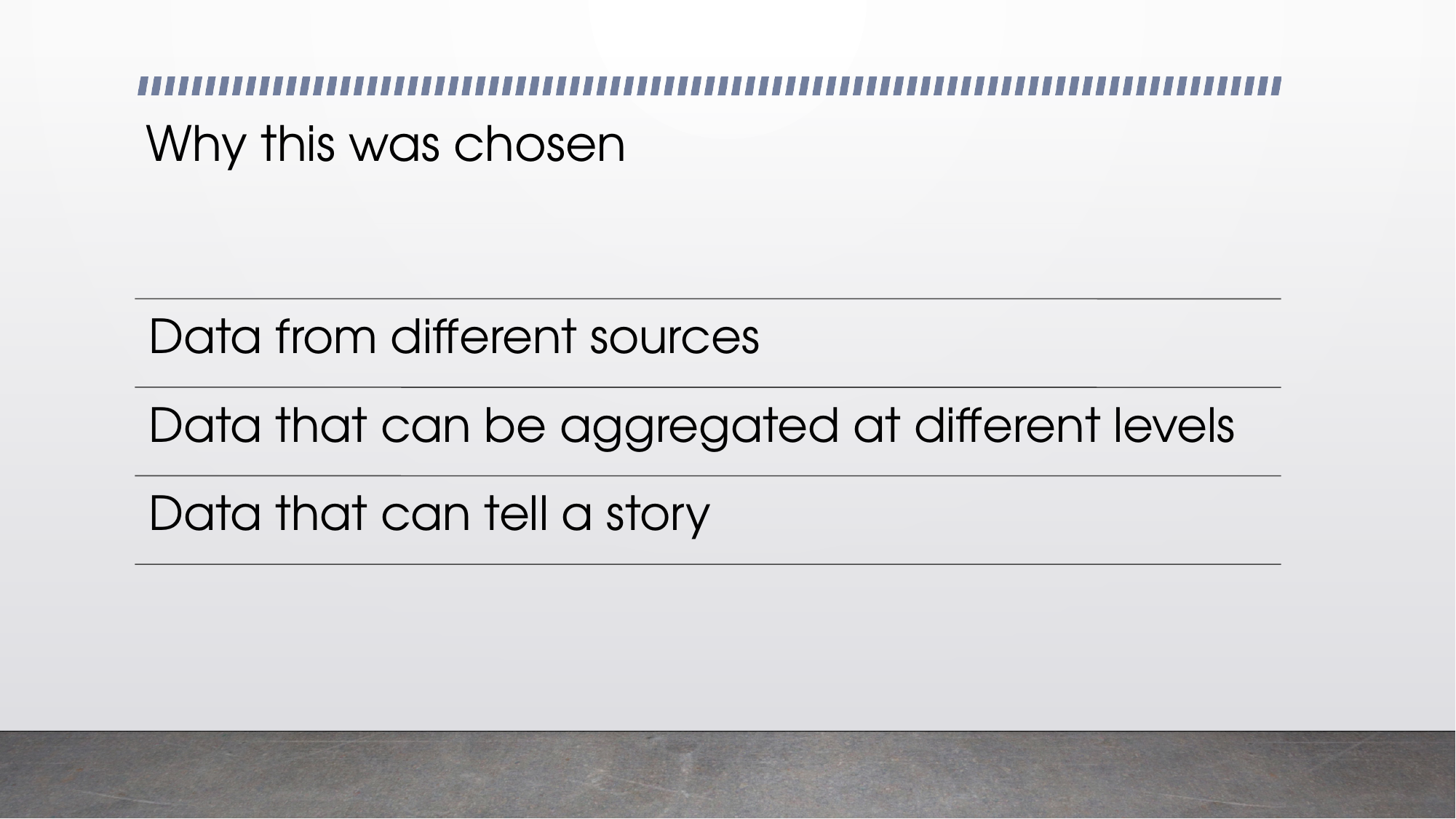

# Why this was chosen
Data from different sources
Data that can be aggregated at different levels
Data that can tell a story